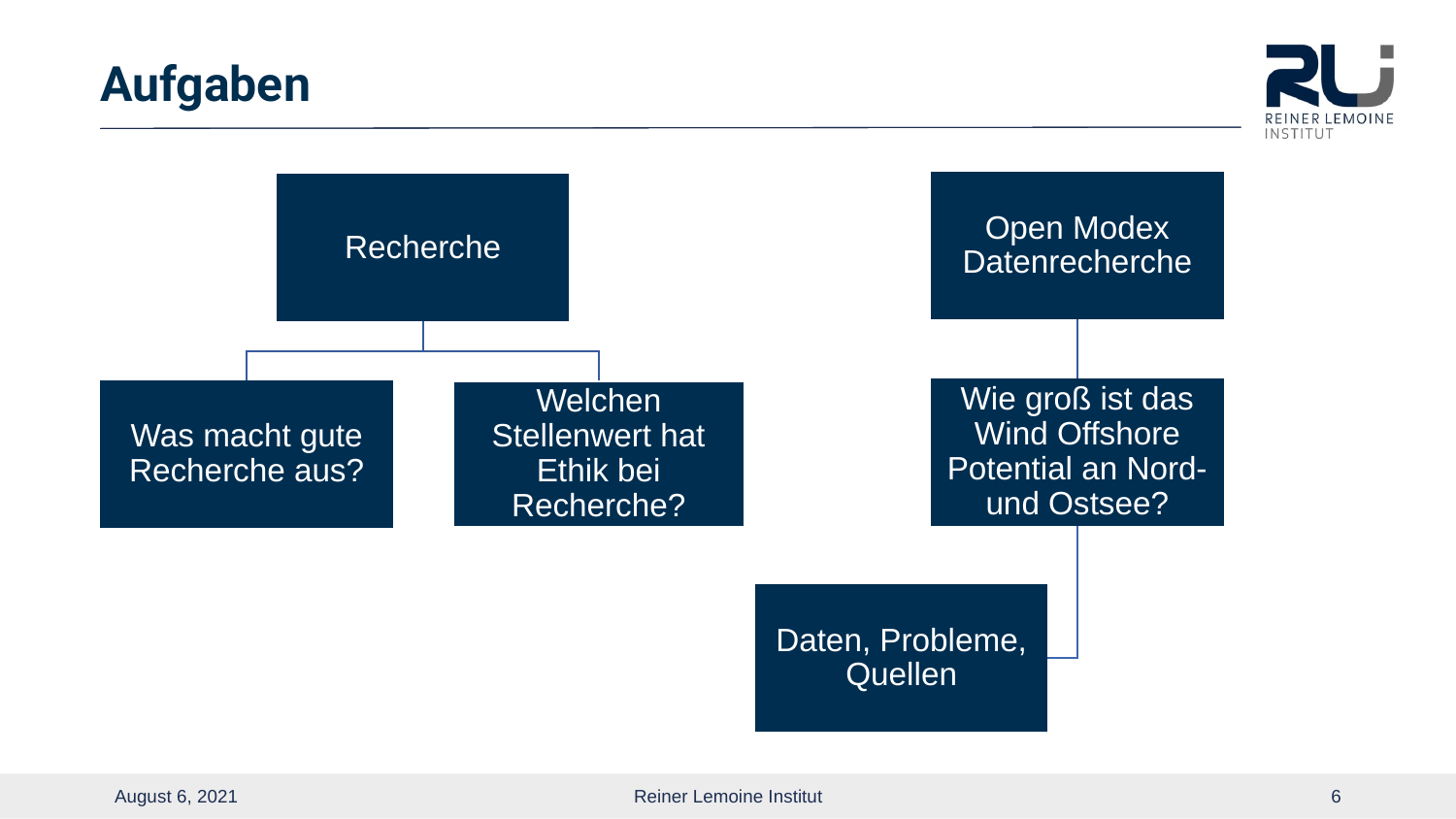

# Aufgaben
Recherche
Was macht gute Recherche aus?
Welchen Stellenwert hat Ethik bei Recherche?

Open Modex
Datenrecherche
Wie groß ist das Wind Offshore Potential an Nord- und Ostsee?
Daten, Probleme, Quellen
August 6, 2021
Reiner Lemoine Institut
6